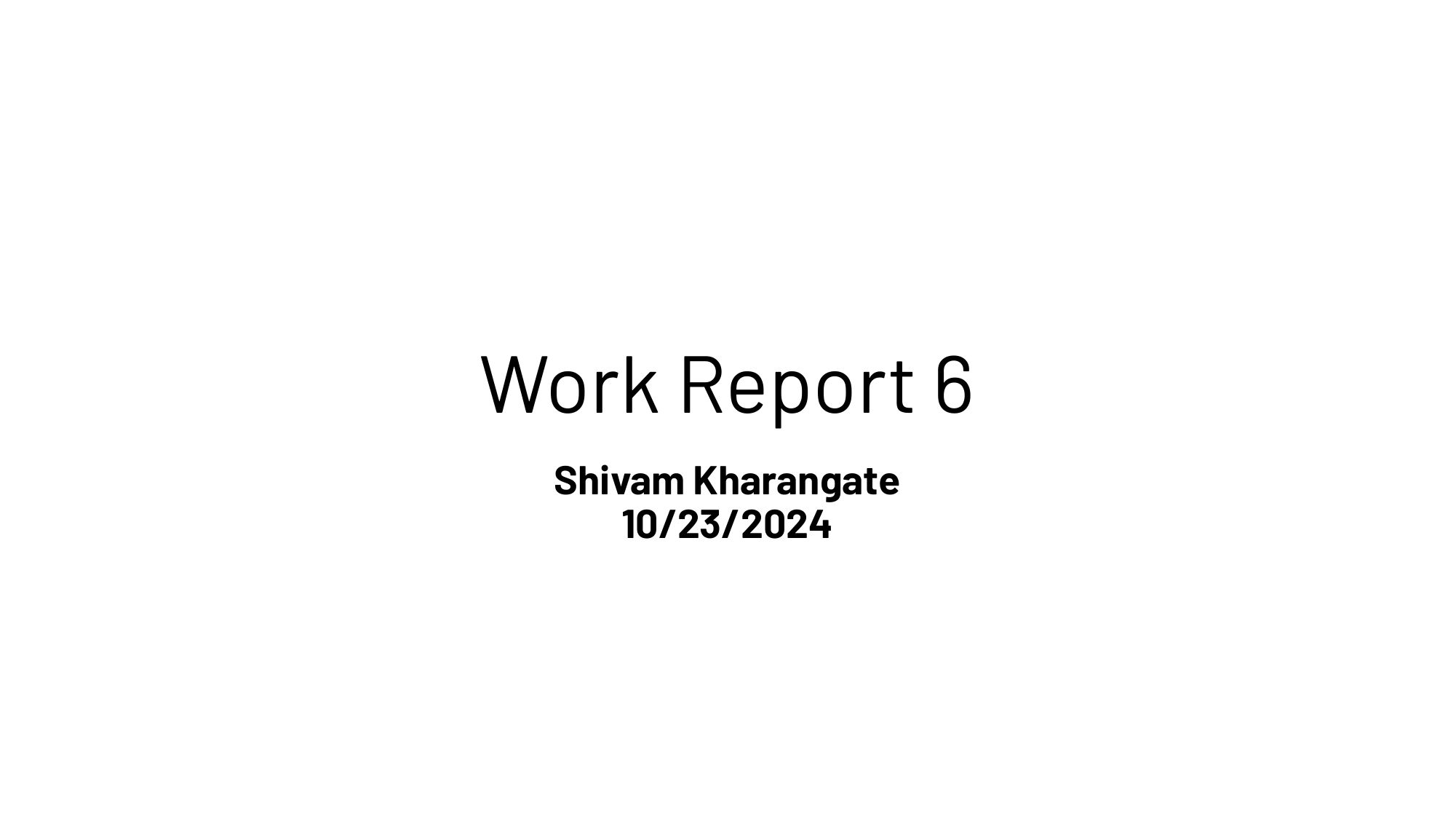

# Work Report 6
Shivam Kharangate
10/23/2024